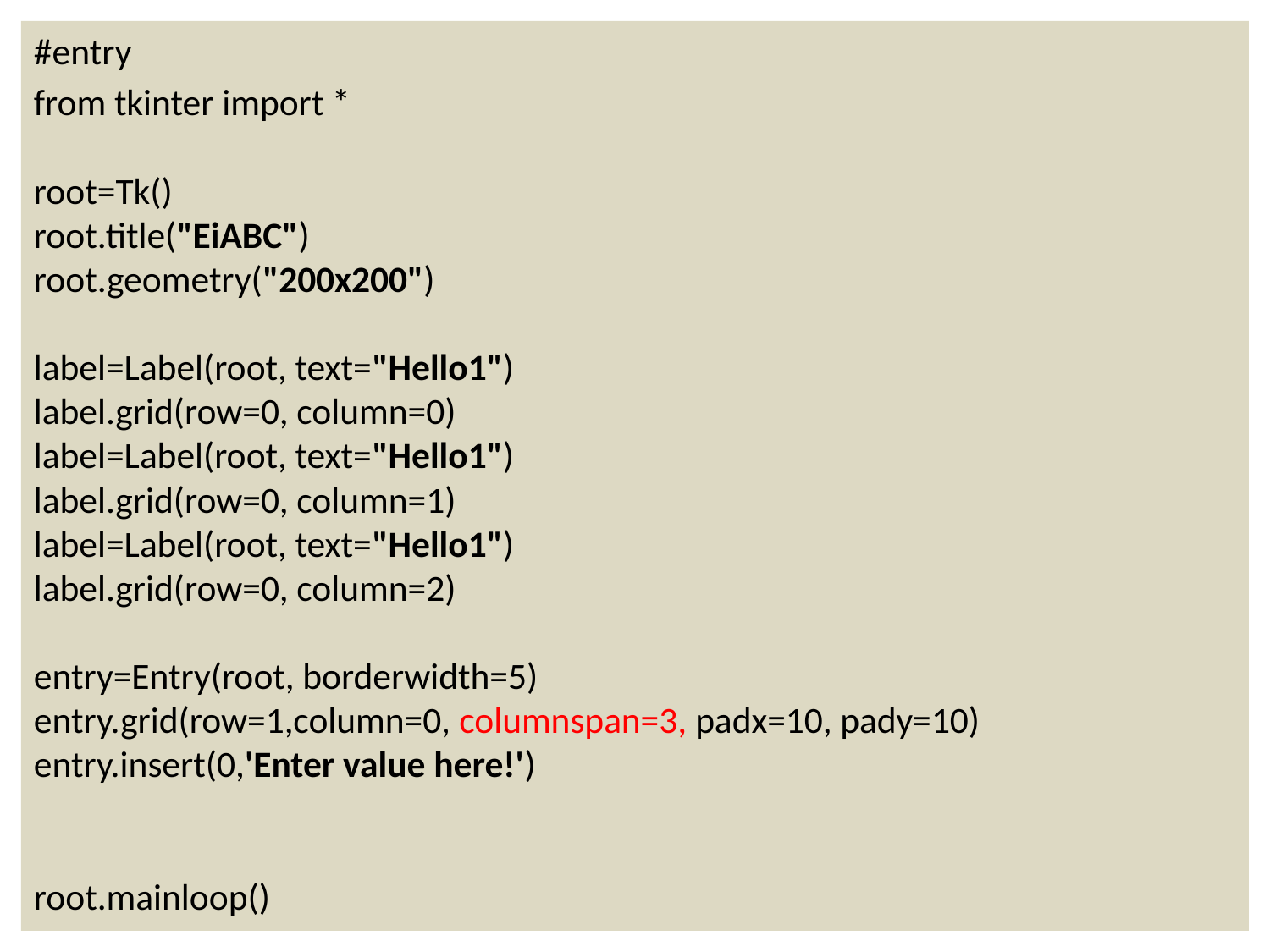

#entry
from tkinter import *
root=Tk()
root.title("EiABC")
root.geometry("200x200")
label=Label(root, text="Hello1")
label.grid(row=0, column=0)
label=Label(root, text="Hello1")
label.grid(row=0, column=1)
label=Label(root, text="Hello1")
label.grid(row=0, column=2)
entry=Entry(root, borderwidth=5)
entry.grid(row=1,column=0, columnspan=3, padx=10, pady=10)
entry.insert(0,'Enter value here!')
root.mainloop()